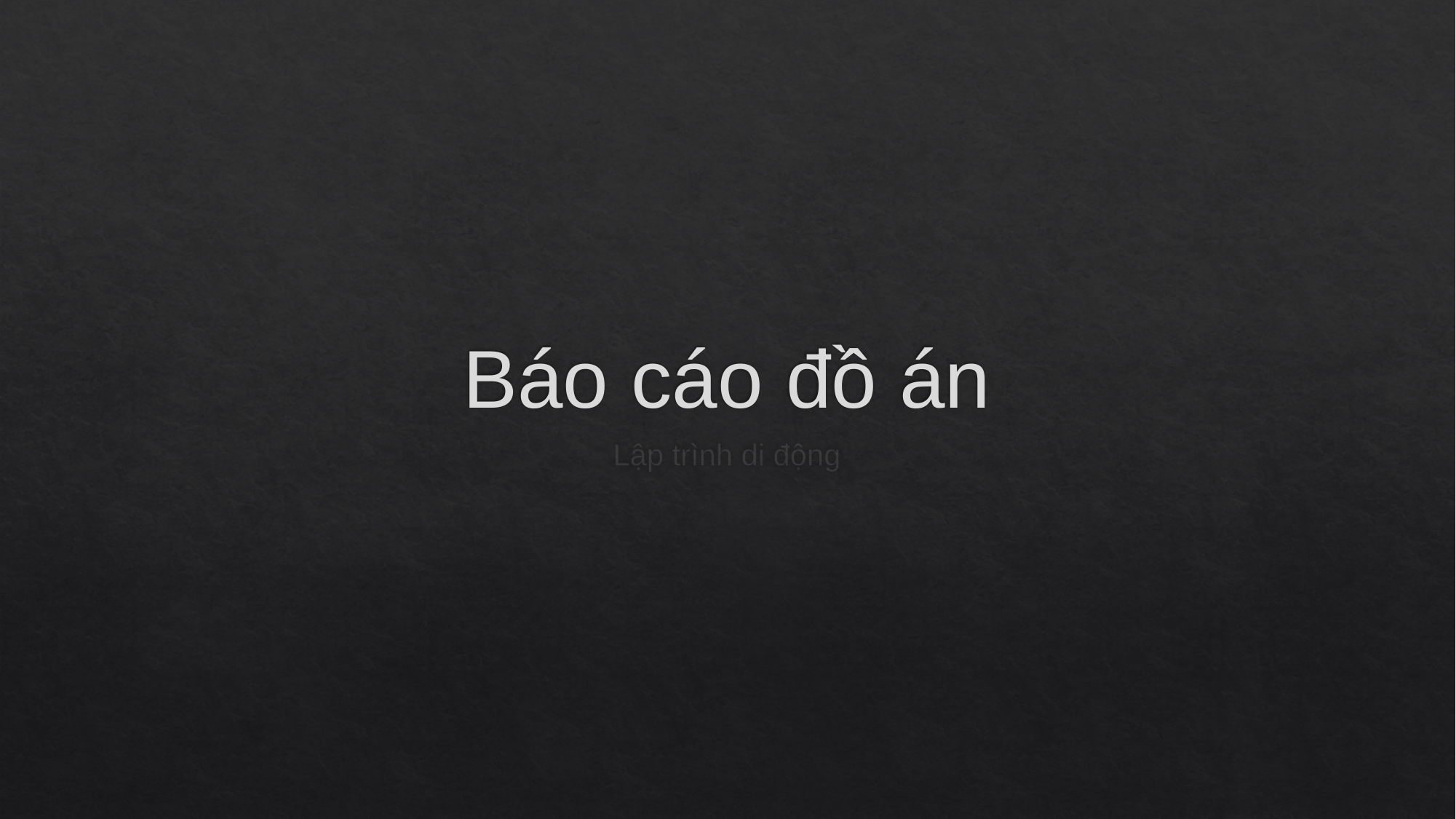

# Báo cáo đồ án
Lập trình di động